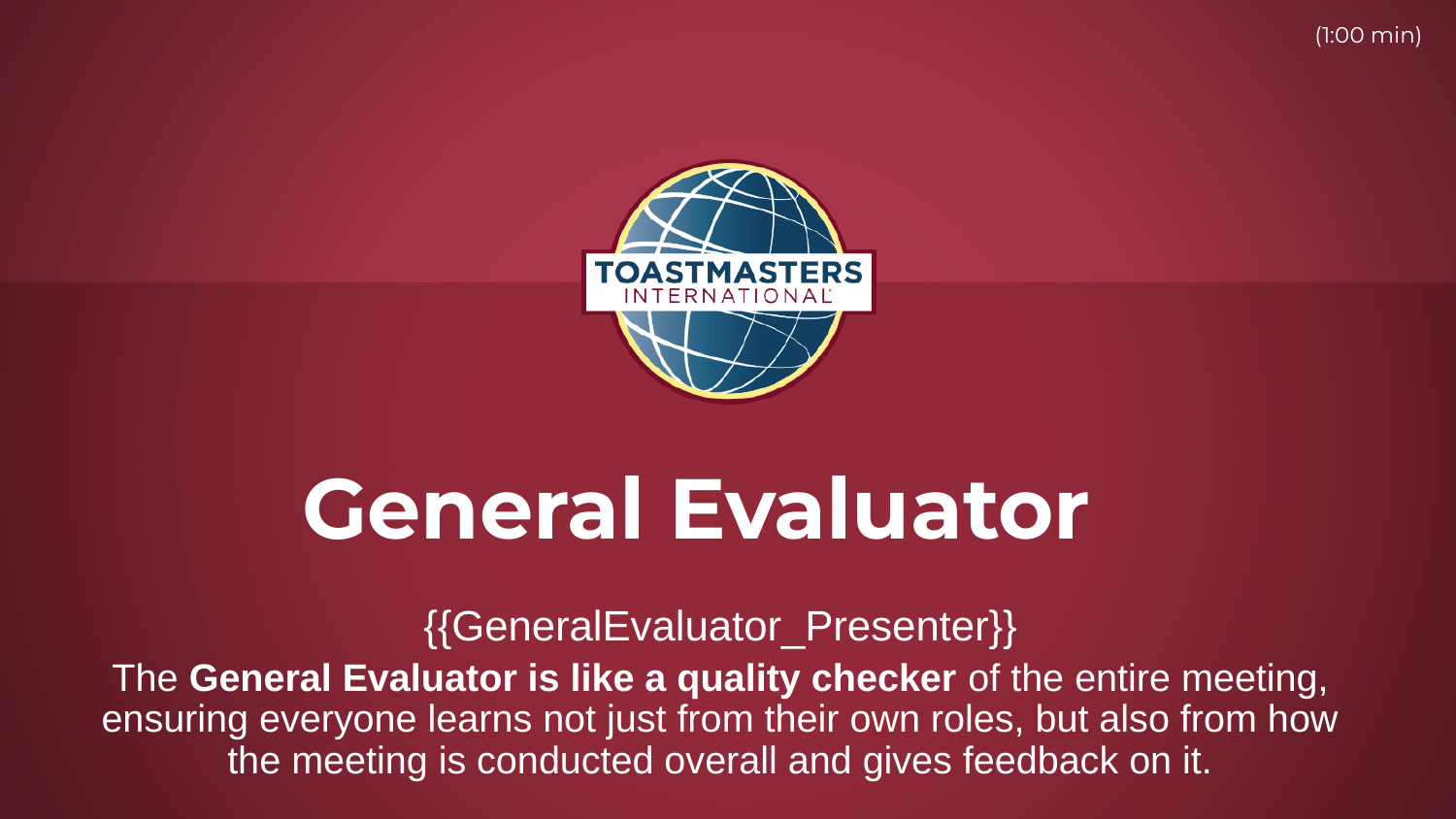

(1:00 min)
# General Evaluator

{{GeneralEvaluator_Presenter}}
The General Evaluator is like a quality checker of the entire meeting, ensuring everyone learns not just from their own roles, but also from how the meeting is conducted overall and gives feedback on it.